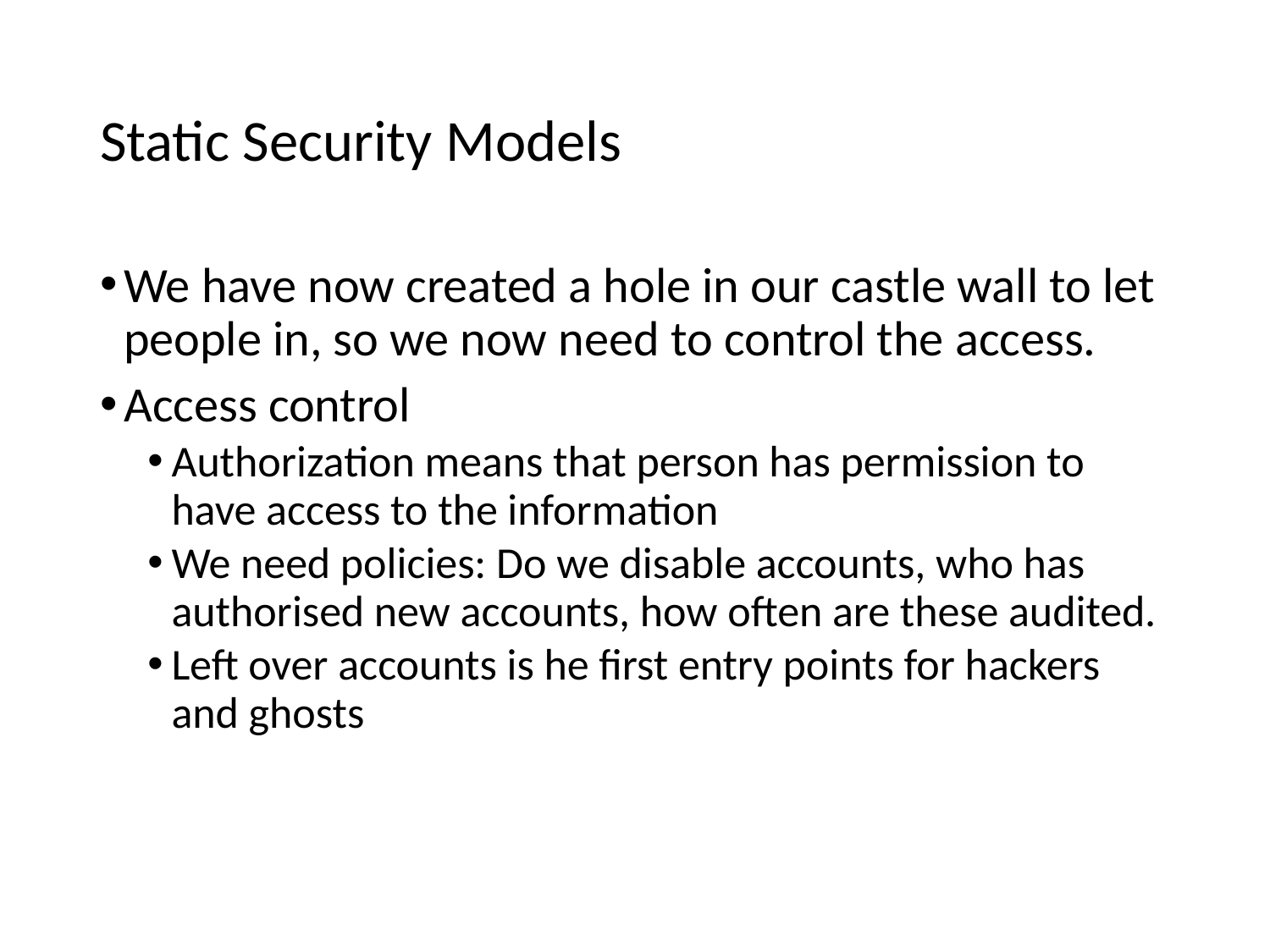

# Static Security Models
We have now created a hole in our castle wall to let people in, so we now need to control the access.
Access control
Authorization means that person has permission to have access to the information
We need policies: Do we disable accounts, who has authorised new accounts, how often are these audited.
Left over accounts is he first entry points for hackers and ghosts